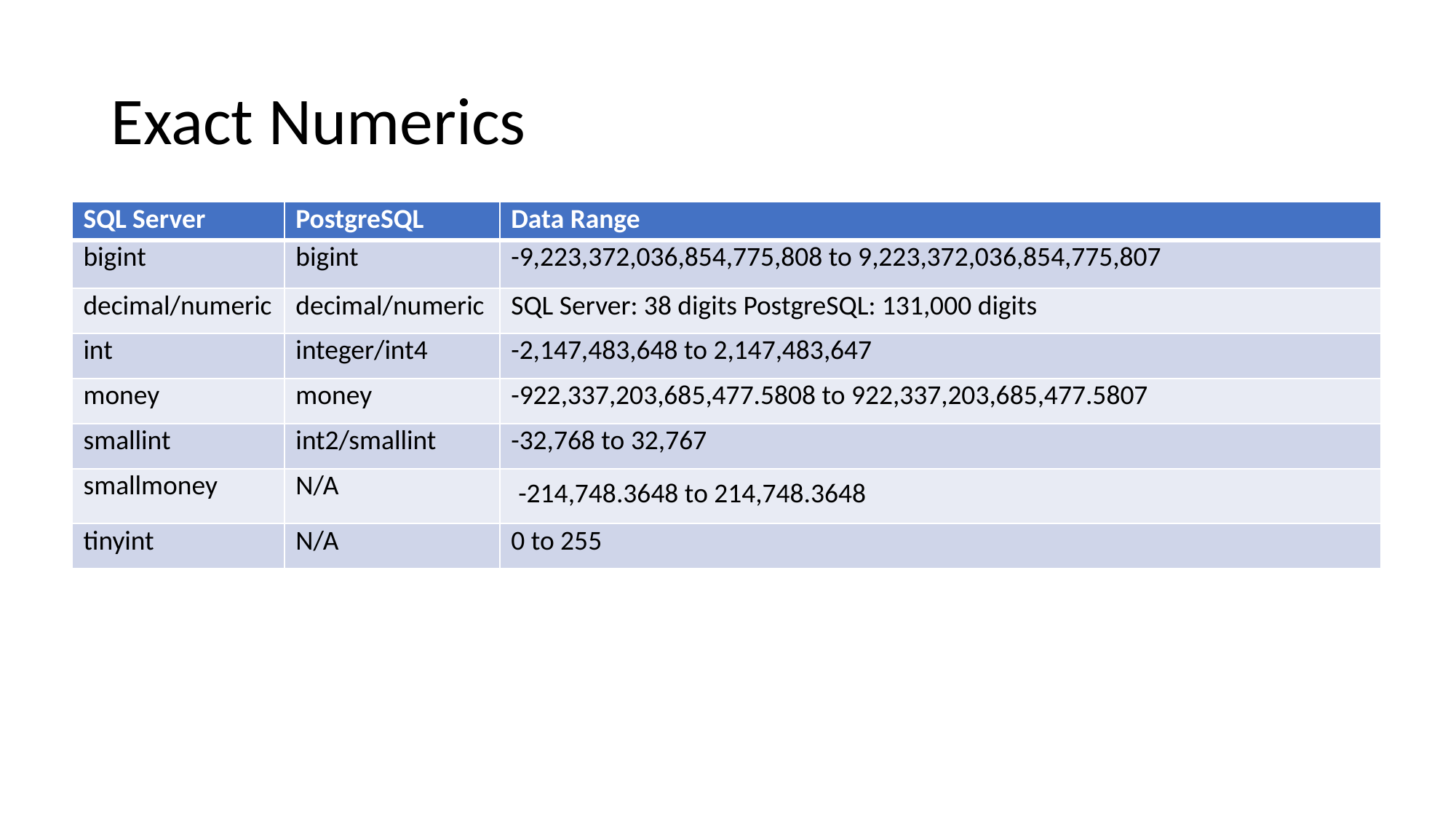

# Exact Numerics
| SQL Server | PostgreSQL | Data Range |
| --- | --- | --- |
| bigint | bigint | -9,223,372,036,854,775,808 to 9,223,372,036,854,775,807 |
| decimal/numeric | decimal/numeric | SQL Server: 38 digits PostgreSQL: 131,000 digits |
| int | integer/int4 | -2,147,483,648 to 2,147,483,647 |
| money | money | -922,337,203,685,477.5808 to 922,337,203,685,477.5807 |
| smallint | int2/smallint | -32,768 to 32,767 |
| smallmoney | N/A | -214,748.3648 to 214,748.3648 |
| tinyint | N/A | 0 to 255 |